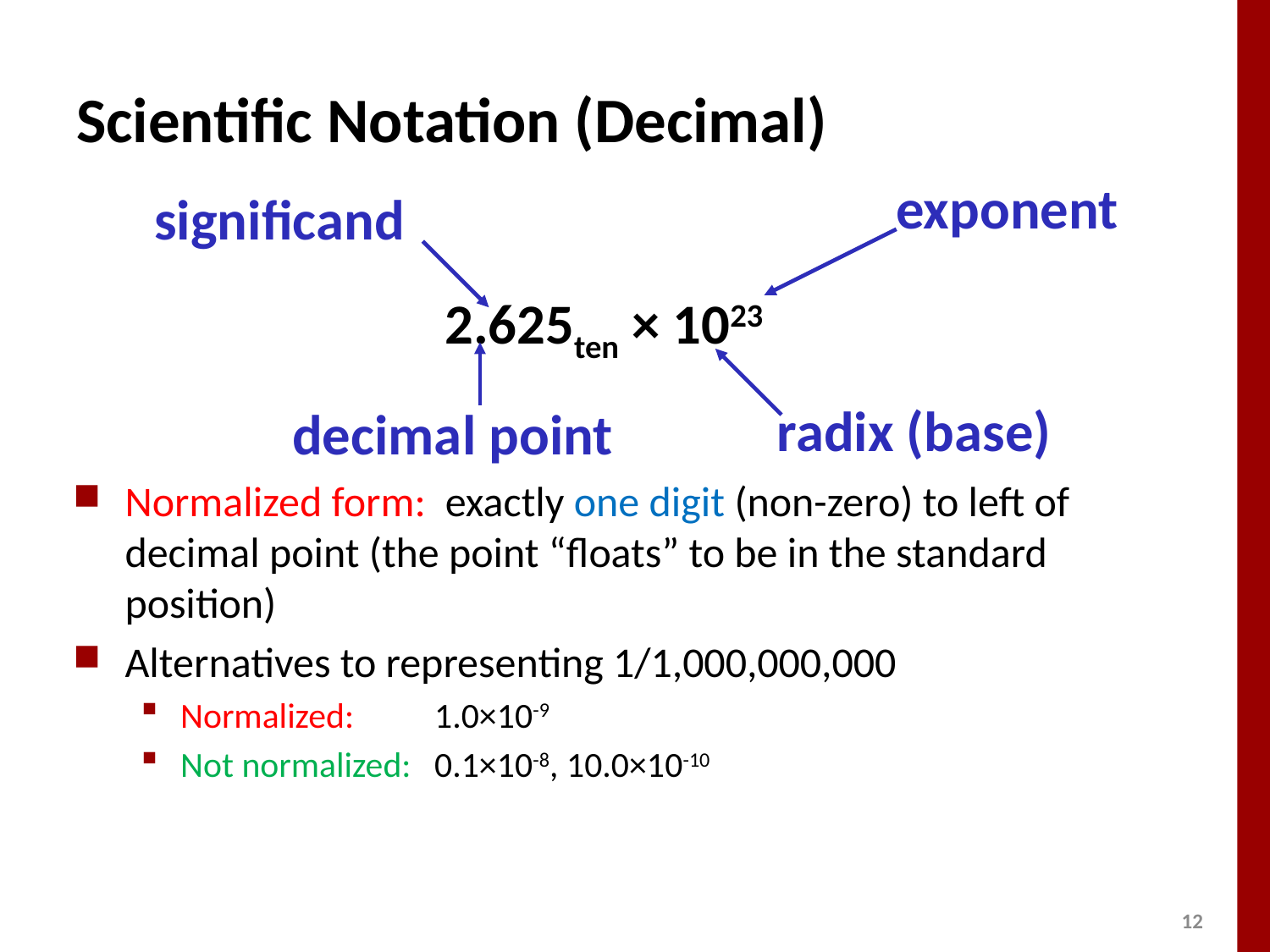

# Scientific Notation (Decimal)

exponent

significand
2.625ten × 1023
decimal point
radix (base)

Normalized form:  exactly one digit (non-zero) to left of decimal point (the point “floats” to be in the standard position)
Alternatives to representing 1/1,000,000,000
Normalized: 	1.0×10-9
Not normalized: 	0.1×10-8, 10.0×10-10